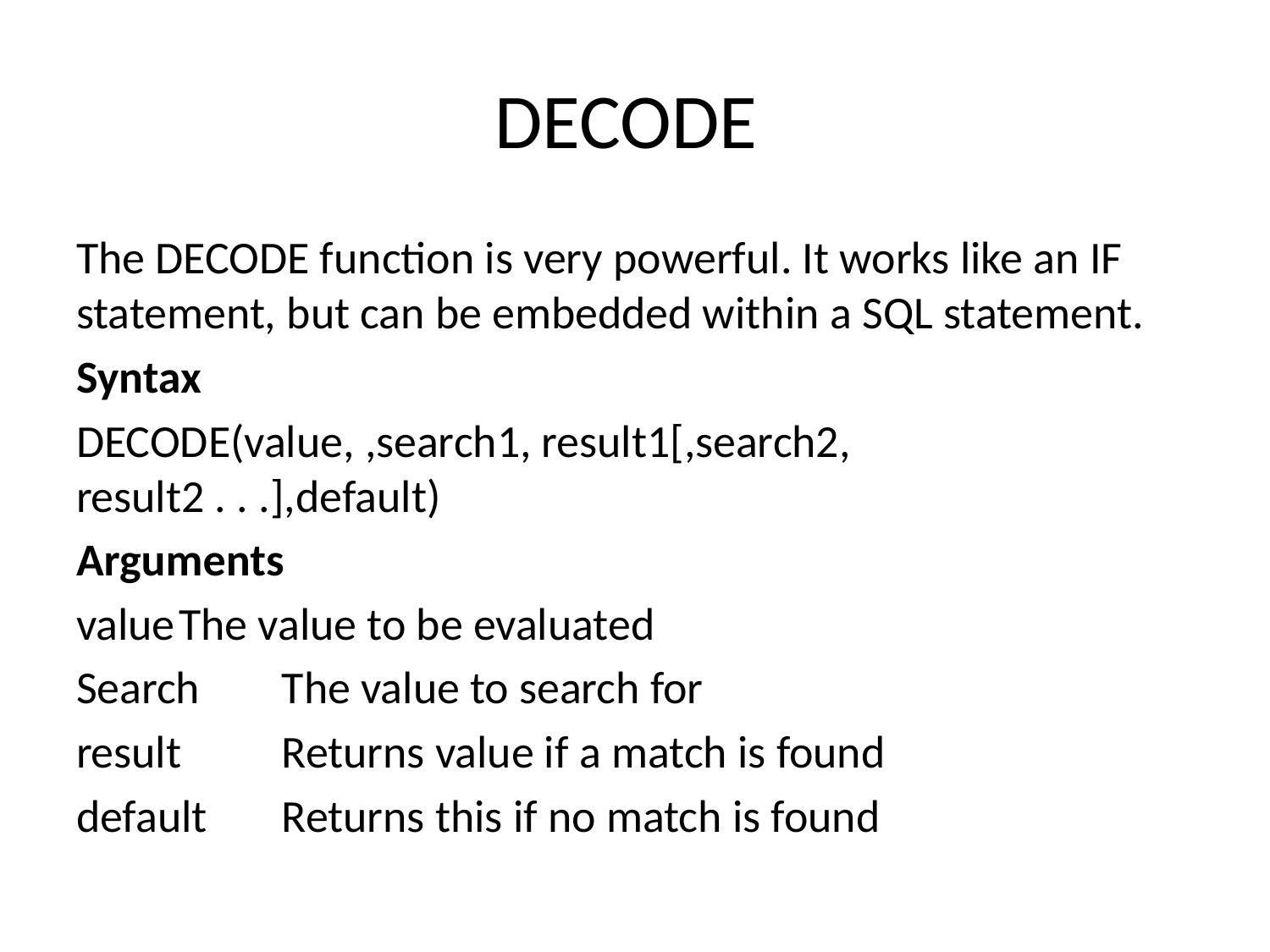

# DECODE
The DECODE function is very powerful. It works like an IF statement, but can be embedded within a SQL statement.
Syntax
DECODE(value, ,search1, result1[,search2, result2 . . .],default)
Arguments
value		The value to be evaluated
Search	The value to search for
result		Returns value if a match is found
default   	Returns this if no match is found